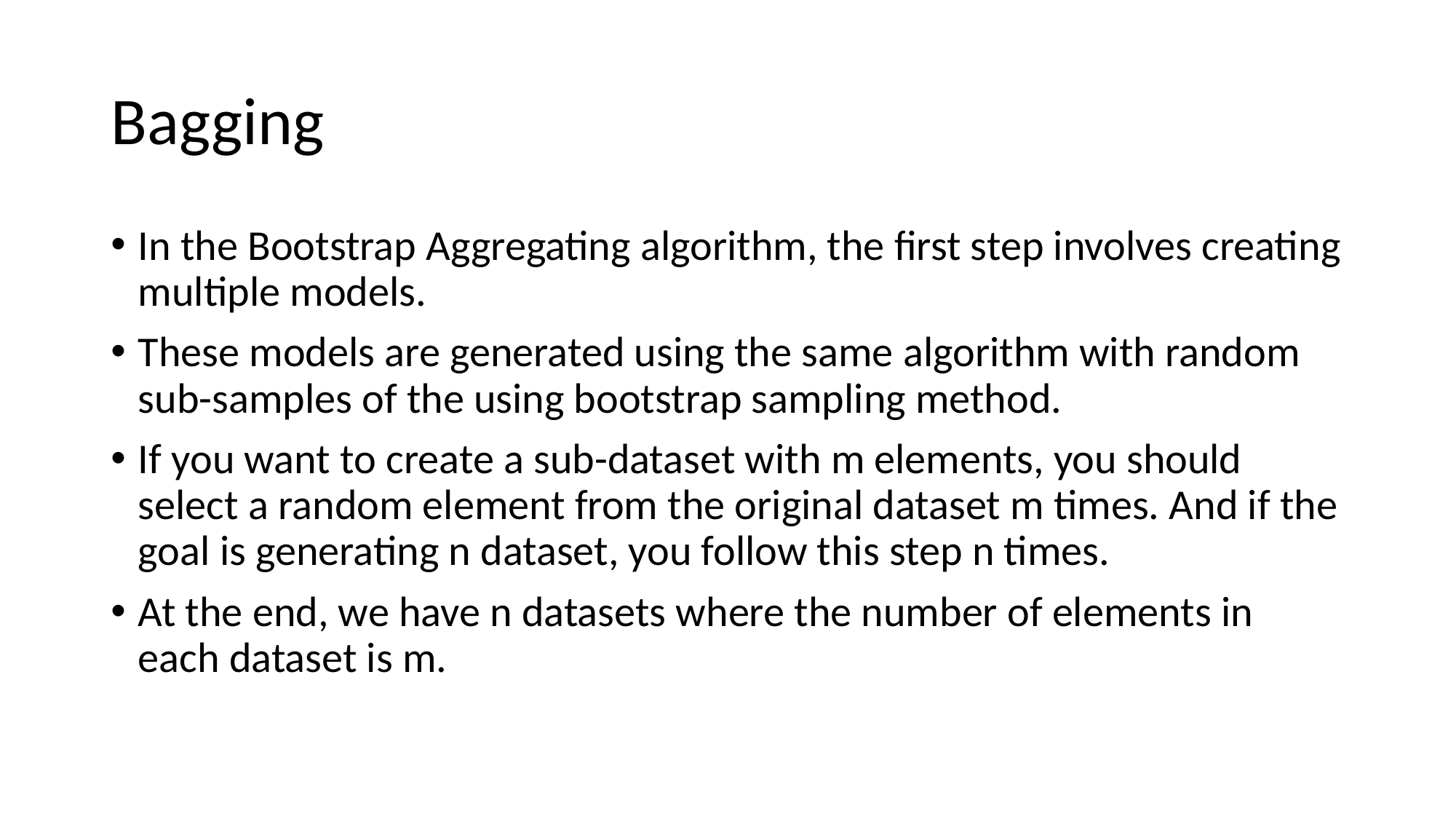

# Bagging
In the Bootstrap Aggregating algorithm, the first step involves creating multiple models.
These models are generated using the same algorithm with random sub-samples of the using bootstrap sampling method.
If you want to create a sub-dataset with m elements, you should select a random element from the original dataset m times. And if the goal is generating n dataset, you follow this step n times.
At the end, we have n datasets where the number of elements in each dataset is m.